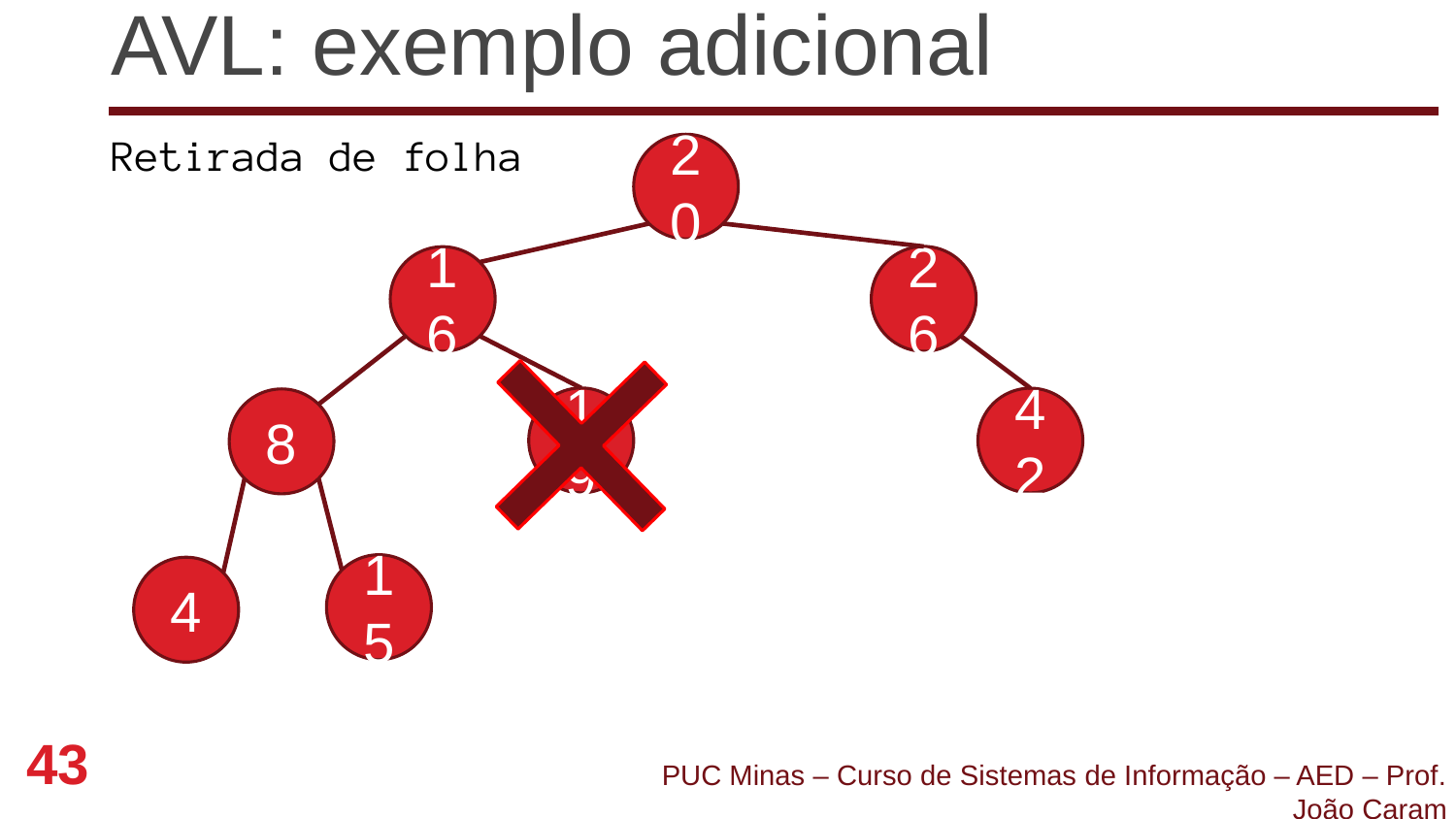

# AVL: exemplo adicional
Retirada de folha
20
26
16

19
42
8
15
4
43
PUC Minas – Curso de Sistemas de Informação – AED – Prof. João Caram